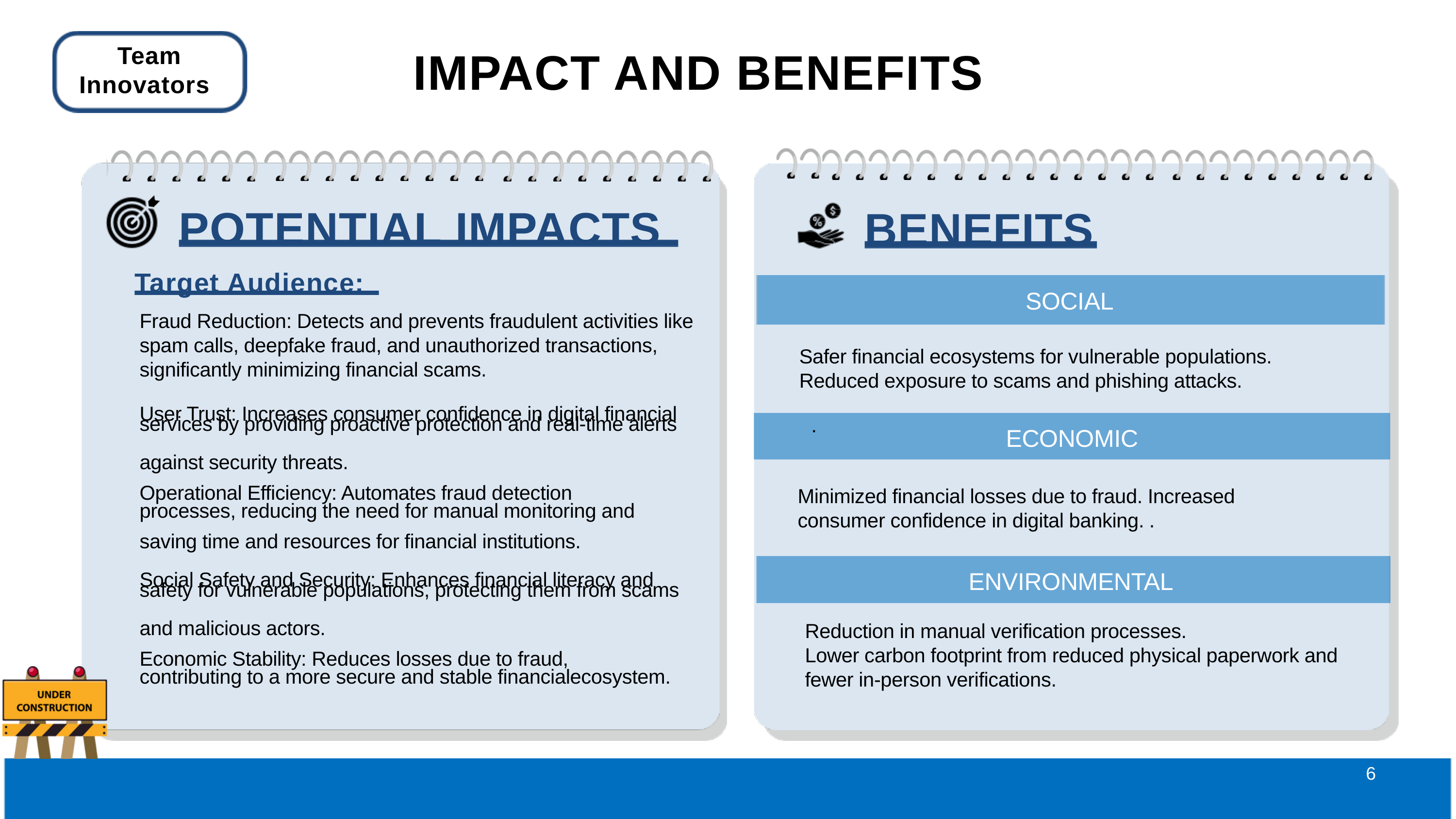

IMPACT AND BENEFITS
Team
Innovators

POTENTIAL IMPACTS
BENEFITS

Target Audience:

SOCIAL

Fraud Reduction: Detects and prevents fraudulent activities like spam calls, deepfake fraud, and unauthorized transactions, significantly minimizing financial scams.
User Trust: Increases consumer confidence in digital financial
services by providing proactive protection and real-time alerts
against security threats.
Operational Efficiency: Automates fraud detection
processes, reducing the need for manual monitoring and
saving time and resources for financial institutions.
Social Safety and Security: Enhances financial literacy and
safety for vulnerable populations, protecting them from scams
and malicious actors.
Economic Stability: Reduces losses due to fraud,
contributing to a more secure and stable financialecosystem.
Safer financial ecosystems for vulnerable populations. Reduced exposure to scams and phishing attacks.
.

ECONOMIC
Minimized financial losses due to fraud. Increased consumer confidence in digital banking. .

ENVIRONMENTAL
Reduction in manual verification processes.
Lower carbon footprint from reduced physical paperwork and fewer in-person verifications.

6